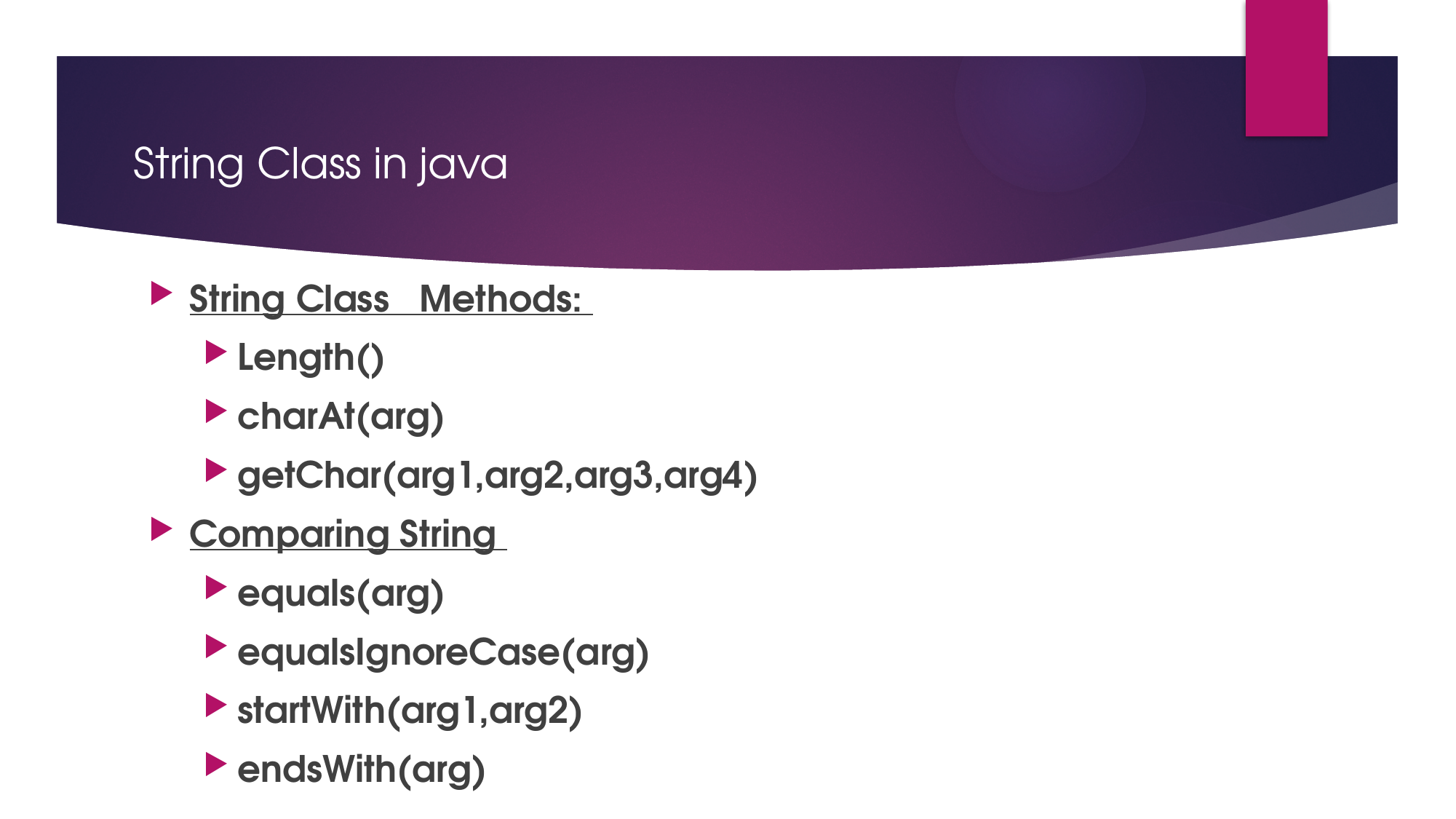

String Class in java
String Class   Methods:
Length()
charAt(arg)
getChar(arg1,arg2,arg3,arg4)
Comparing String
equals(arg)
equalsIgnoreCase(arg)
startWith(arg1,arg2)
endsWith(arg)